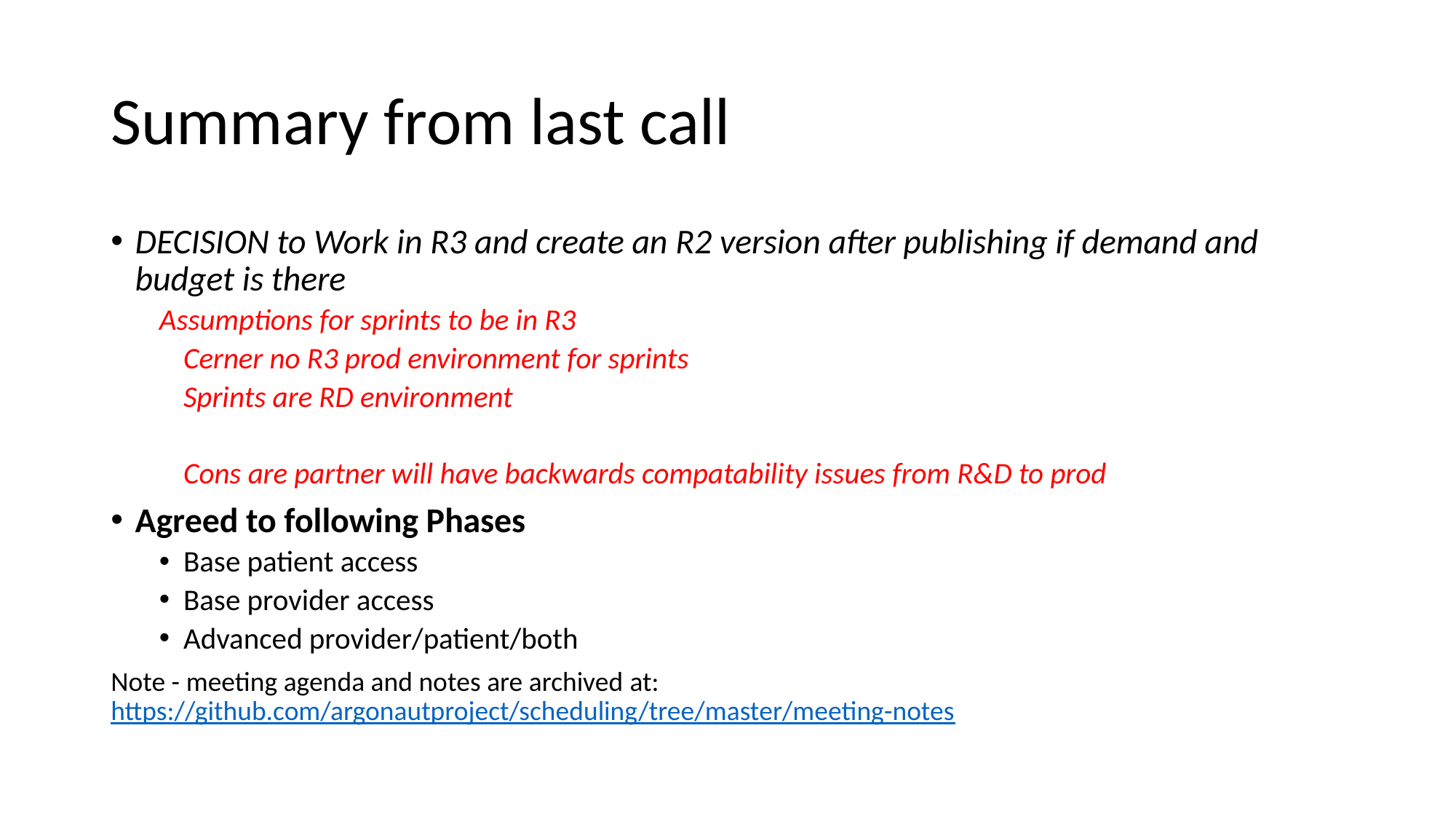

# Summary from last call
DECISION to Work in R3 and create an R2 version after publishing if demand and budget is there
Assumptions for sprints to be in R3
	Cerner no R3 prod environment for sprints
	Sprints are RD environment

	Cons are partner will have backwards compatability issues from R&D to prod
Agreed to following Phases
Base patient access
Base provider access
Advanced provider/patient/both
Note - meeting agenda and notes are archived at: https://github.com/argonautproject/scheduling/tree/master/meeting-notes